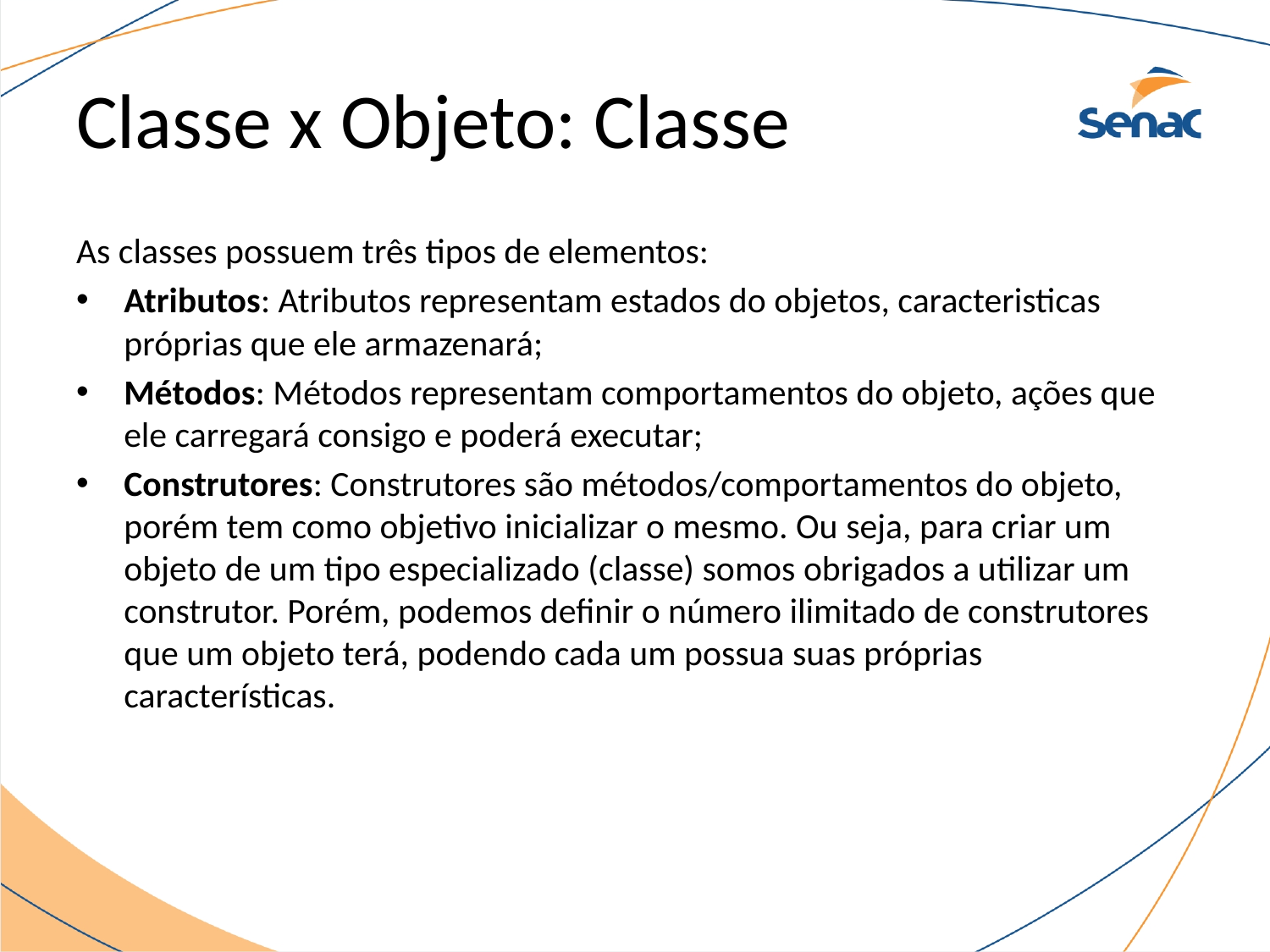

# Classe x Objeto: Classe
As classes possuem três tipos de elementos:
Atributos: Atributos representam estados do objetos, caracteristicas próprias que ele armazenará;
Métodos: Métodos representam comportamentos do objeto, ações que ele carregará consigo e poderá executar;
Construtores: Construtores são métodos/comportamentos do objeto, porém tem como objetivo inicializar o mesmo. Ou seja, para criar um objeto de um tipo especializado (classe) somos obrigados a utilizar um construtor. Porém, podemos definir o número ilimitado de construtores que um objeto terá, podendo cada um possua suas próprias características.